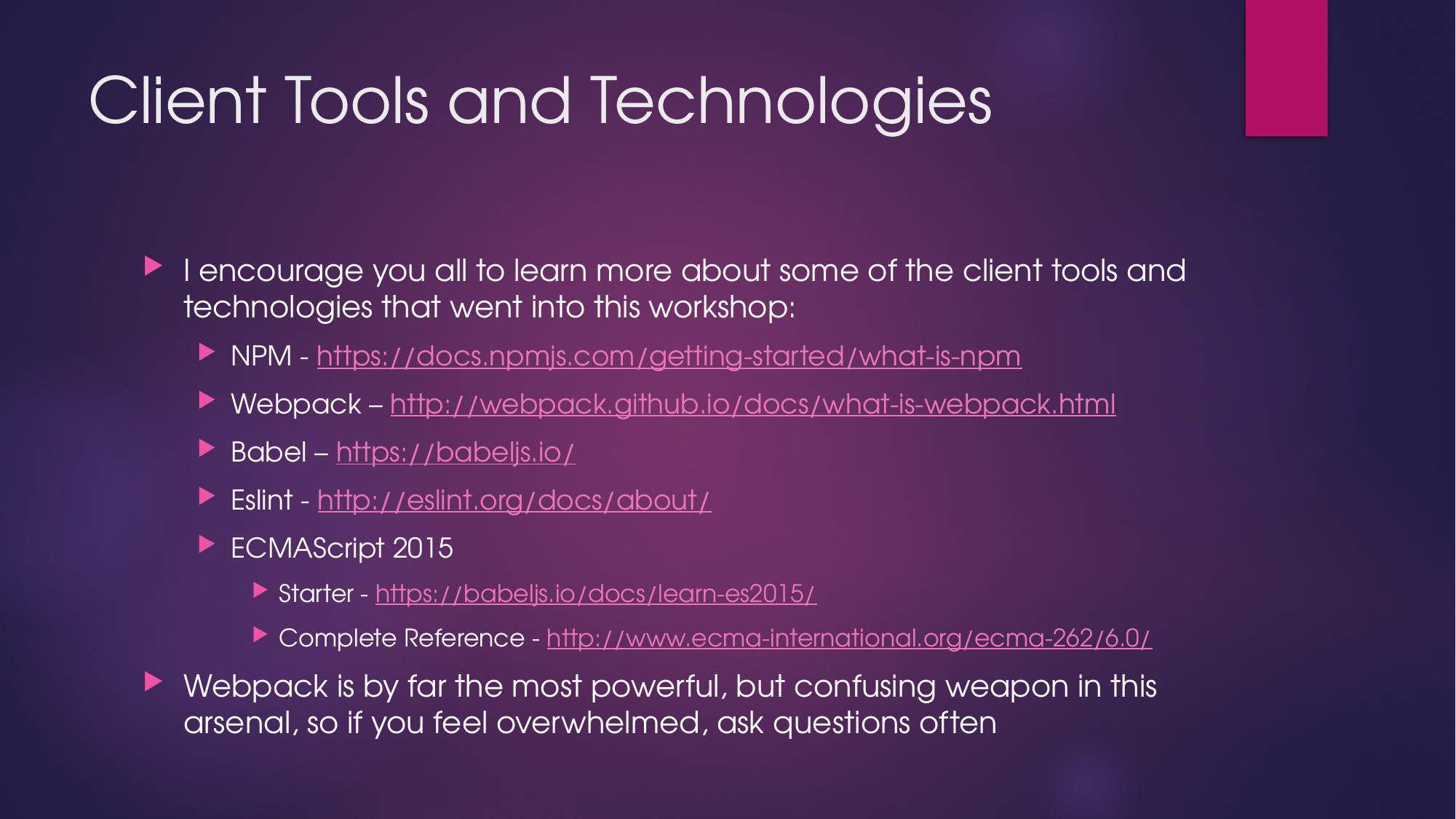

# Client Tools and Technologies
I encourage you all to learn more about some of the client tools and technologies that went into this workshop:
NPM - https://docs.npmjs.com/getting-started/what-is-npm
Webpack – http://webpack.github.io/docs/what-is-webpack.html
Babel – https://babeljs.io/
Eslint - http://eslint.org/docs/about/
ECMAScript 2015
Starter - https://babeljs.io/docs/learn-es2015/
Complete Reference - http://www.ecma-international.org/ecma-262/6.0/
Webpack is by far the most powerful, but confusing weapon in this arsenal, so if you feel overwhelmed, ask questions often